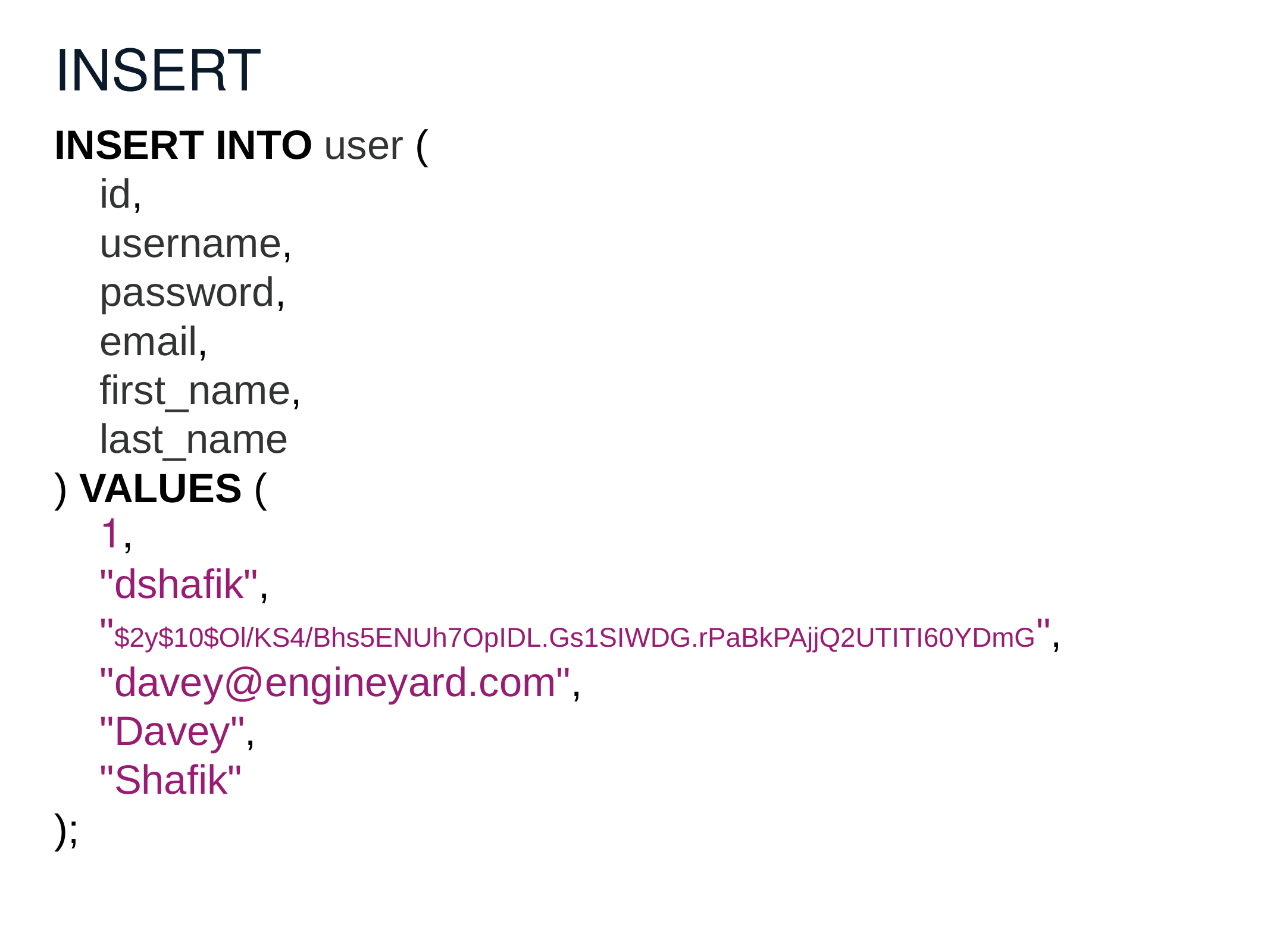

# INSERT
INSERT INTO user (
    id,
    username,
    password,
    email,
    first_name,
    last_name
) VALUES (
    1,
    "dshafik",
    "$2y$10$Ol/KS4/Bhs5ENUh7OpIDL.Gs1SIWDG.rPaBkPAjjQ2UTITI60YDmG",
    "davey@engineyard.com",
    "Davey",
    "Shafik"
);